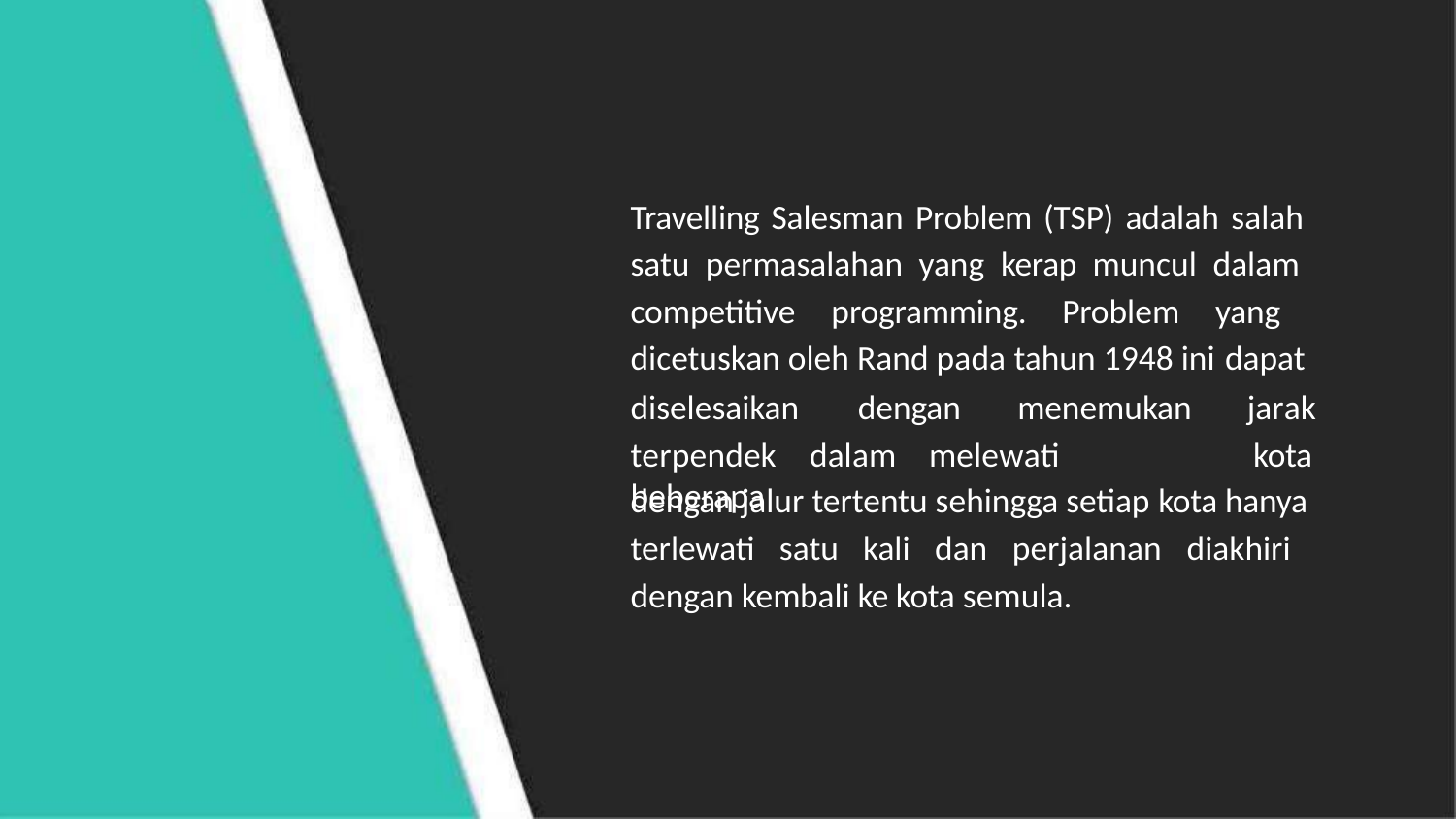

Travelling Salesman Problem (TSP) adalah salah  satu permasalahan yang kerap muncul dalam  competitive programming. Problem yang  dicetuskan oleh Rand pada tahun 1948 ini dapat
diselesaikan	dengan	menemukan
terpendek	dalam	melewati	beberapa
jarak
kota
dengan jalur tertentu sehingga setiap kota hanya  terlewati satu kali dan perjalanan diakhiri  dengan kembali ke kota semula.